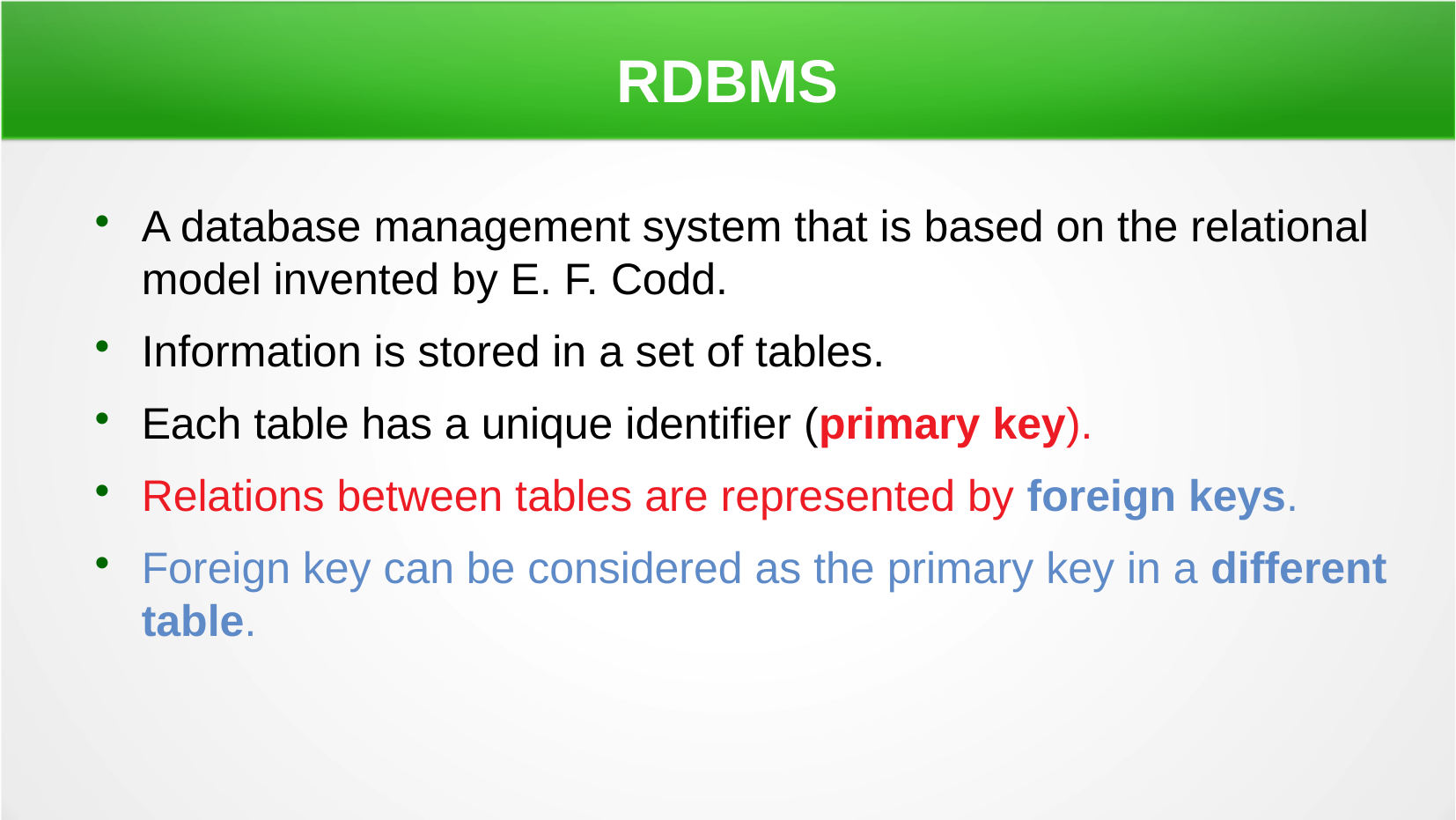

RDBMS
A database management system that is based on the relational model invented by E. F. Codd.
Information is stored in a set of tables.
Each table has a unique identifier (primary key).
Relations between tables are represented by foreign keys.
Foreign key can be considered as the primary key in a different table.